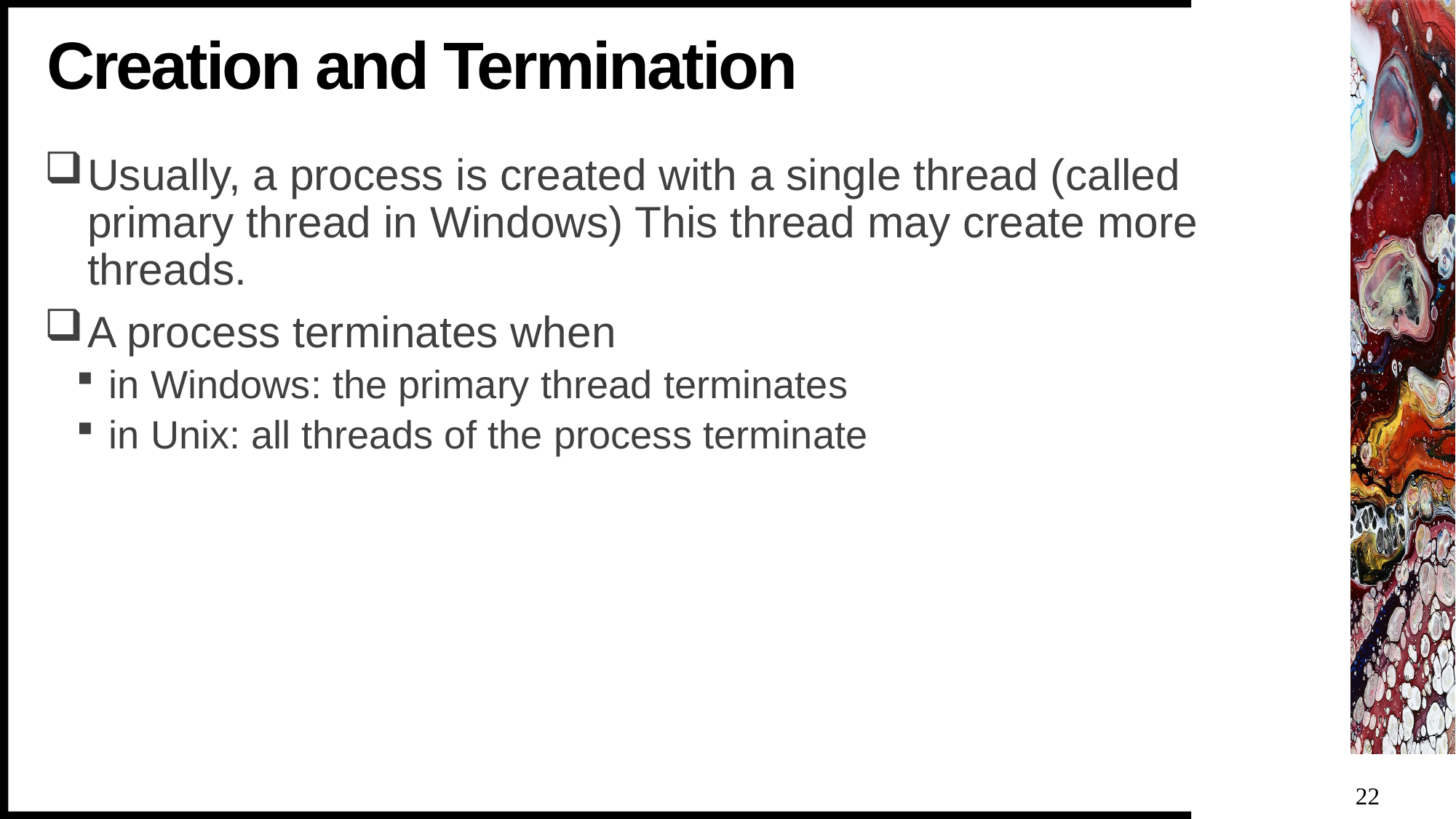

# Creation and Termination
Usually, a process is created with a single thread (called primary thread in Windows) This thread may create more threads.
A process terminates when
in Windows: the primary thread terminates
in Unix: all threads of the process terminate

22